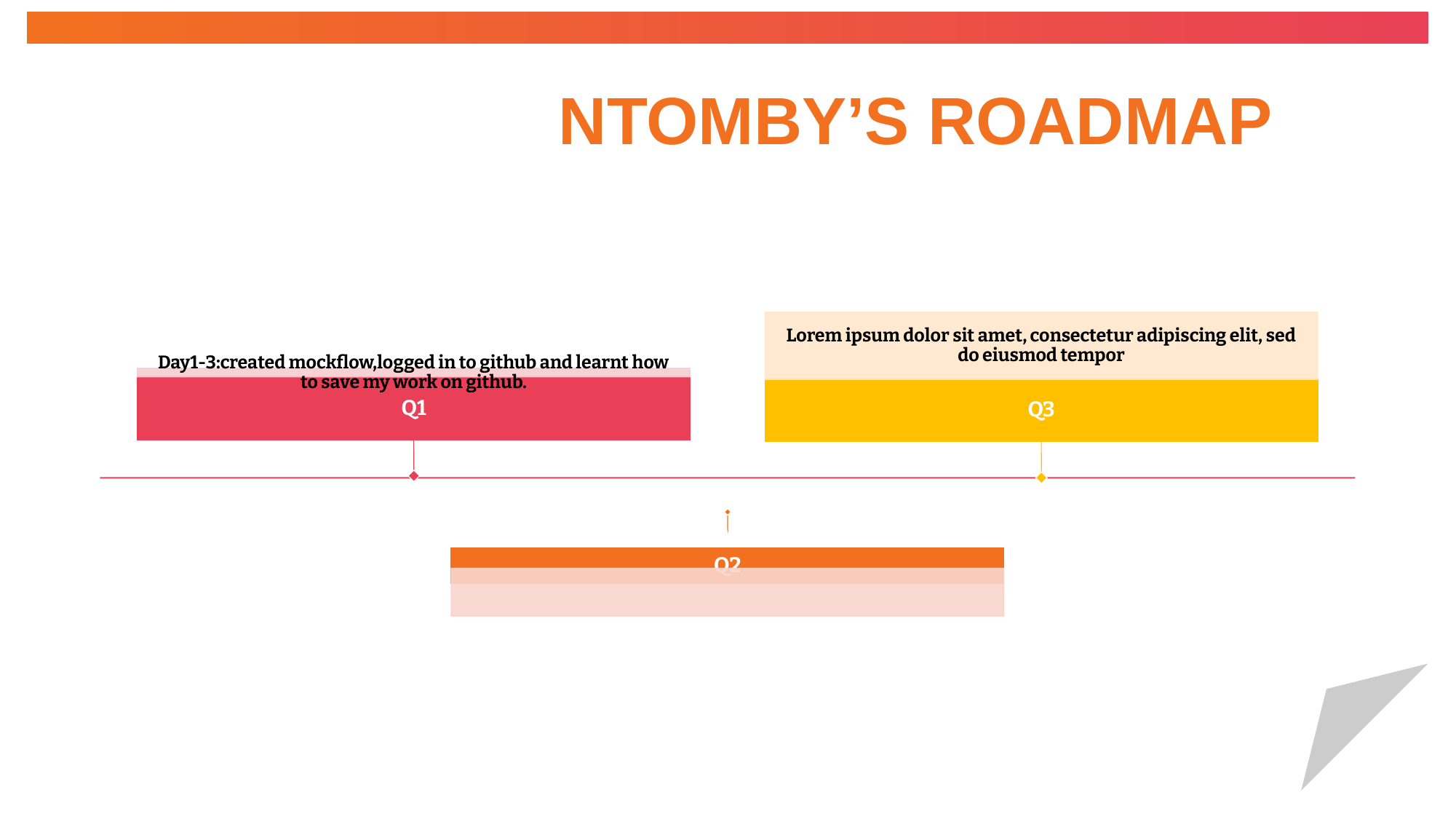

# NTOMBY’S ROADMAP
Q1
Day1-3:created mockflow,logged in to github and learnt how to save my work on github.
Q2

Q3
Lorem ipsum dolor sit amet, consectetur adipiscing elit, sed do eiusmod tempor